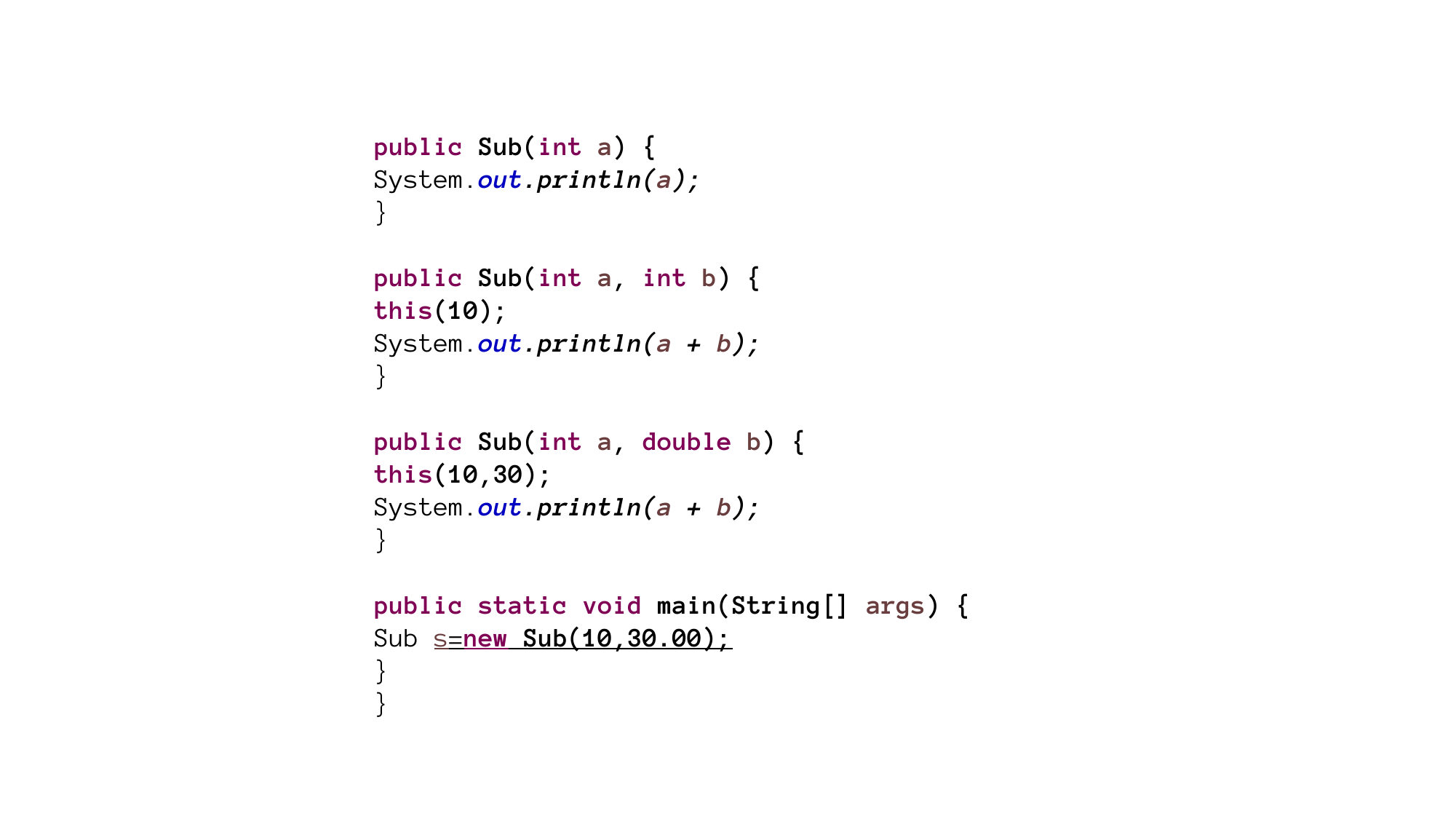

public Sub(int a) {
System.out.println(a);
}

public Sub(int a, int b) {
this(10);
System.out.println(a + b);
}

public Sub(int a, double b) {
this(10,30);
System.out.println(a + b);
}

public static void main(String[] args) {
Sub s=new Sub(10,30.00);
}
}
#